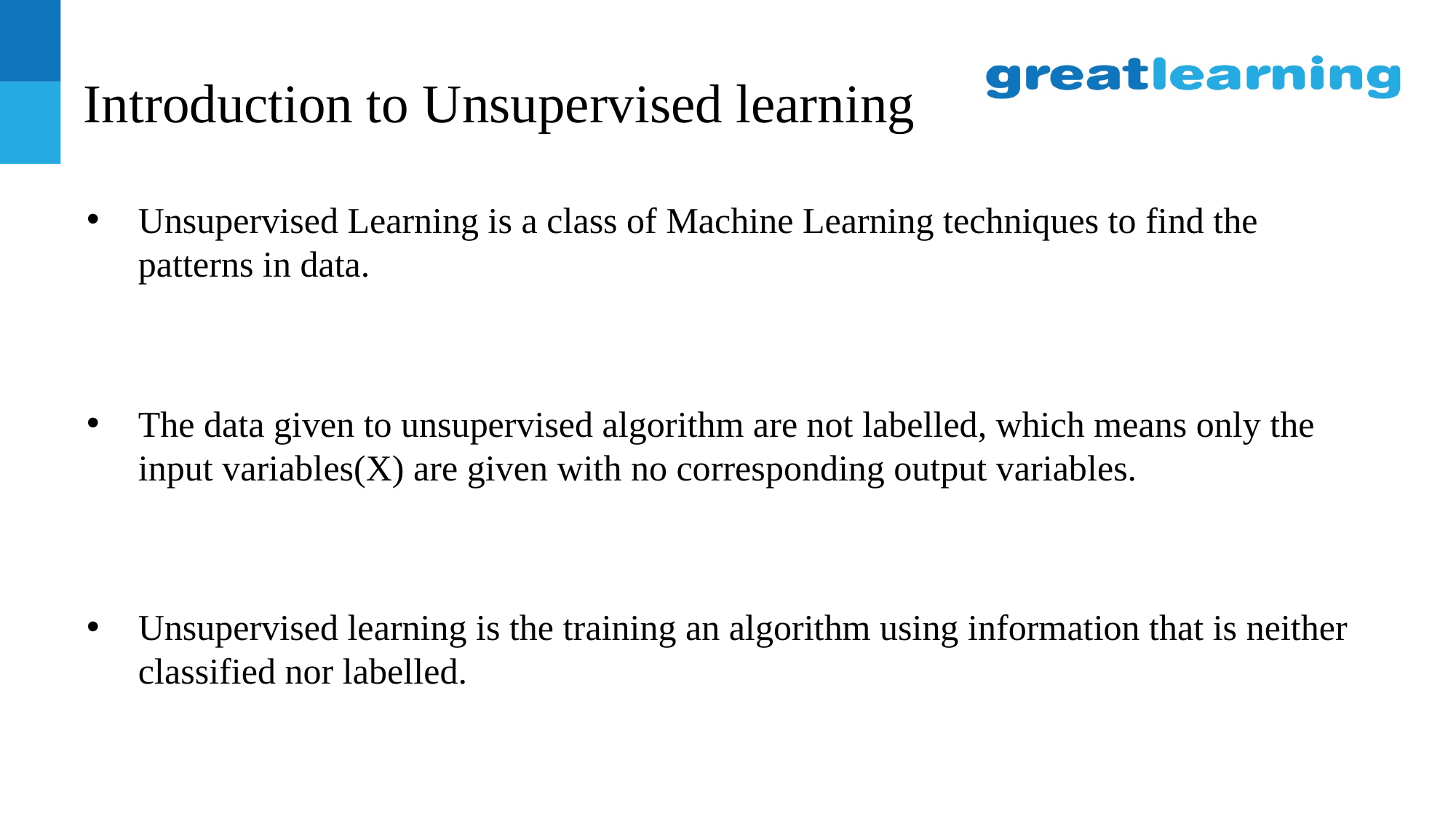

# Introduction to Unsupervised learning
Unsupervised Learning is a class of Machine Learning techniques to find the patterns in data.

The data given to unsupervised algorithm are not labelled, which means only the input variables(X) are given with no corresponding output variables.

Unsupervised learning is the training an algorithm using information that is neither classified nor labelled.